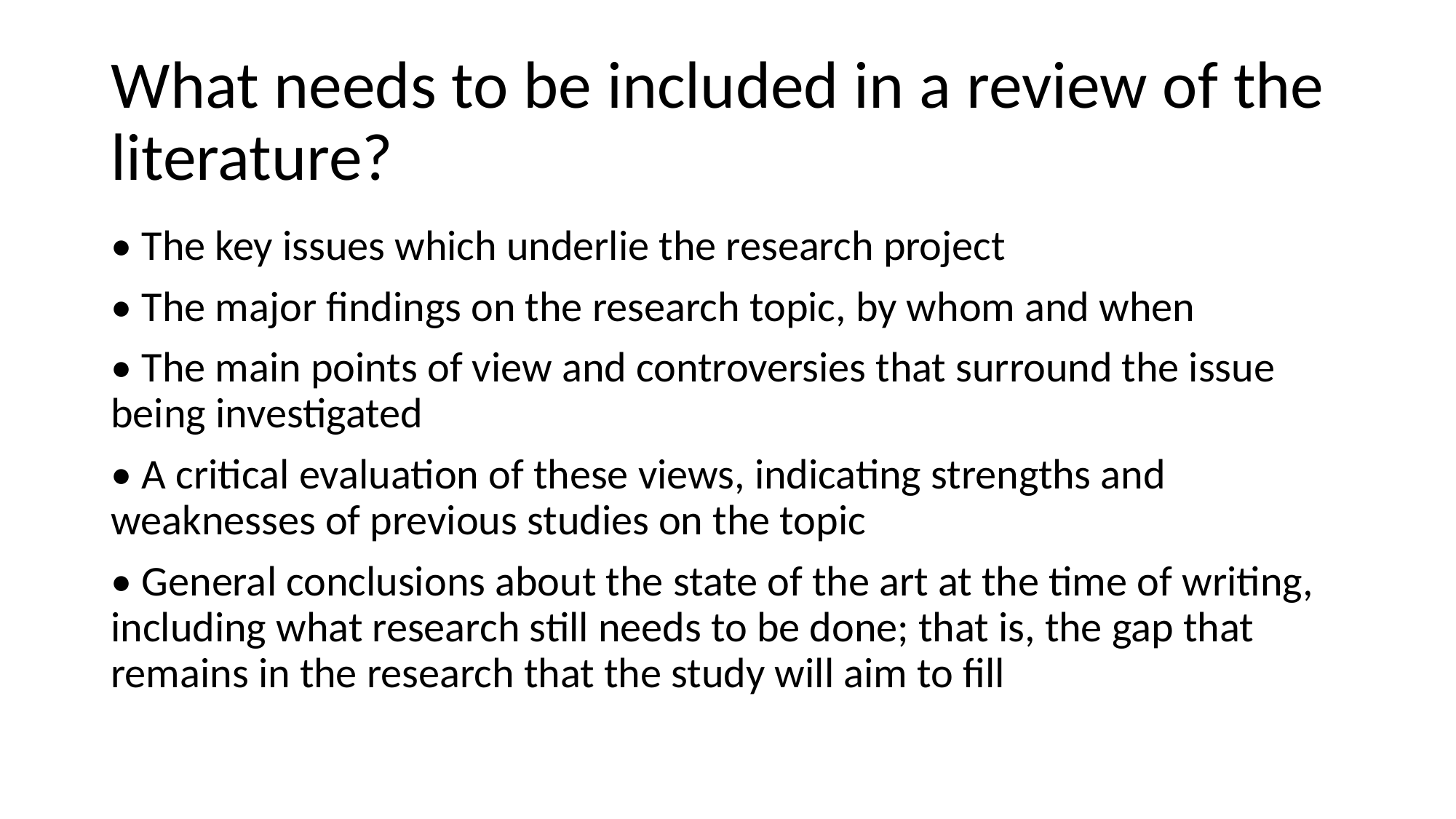

# What needs to be included in a review of the literature?
• The key issues which underlie the research project
• The major findings on the research topic, by whom and when
• The main points of view and controversies that surround the issue being investigated
• A critical evaluation of these views, indicating strengths and weaknesses of previous studies on the topic
• General conclusions about the state of the art at the time of writing, including what research still needs to be done; that is, the gap that remains in the research that the study will aim to fill